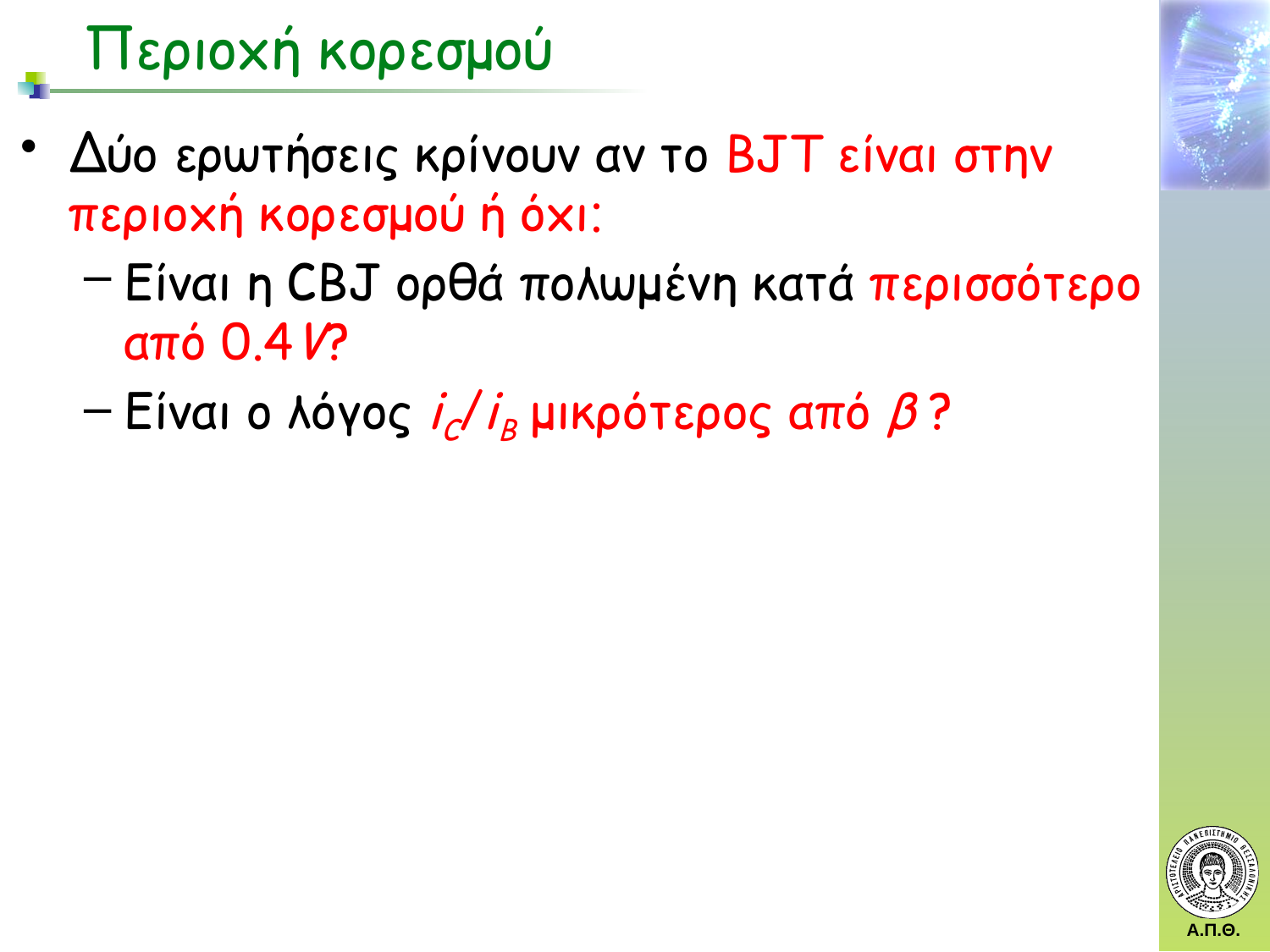

Περιοχή κορεσμού
Δύο ερωτήσεις κρίνουν αν το BJT είναι στην περιοχή κορεσμού ή όχι:
Είναι η CBJ ορθά πολωμένη κατά περισσότερο από 0.4V?
Είναι ο λόγος iC/iB μικρότερος από β.?